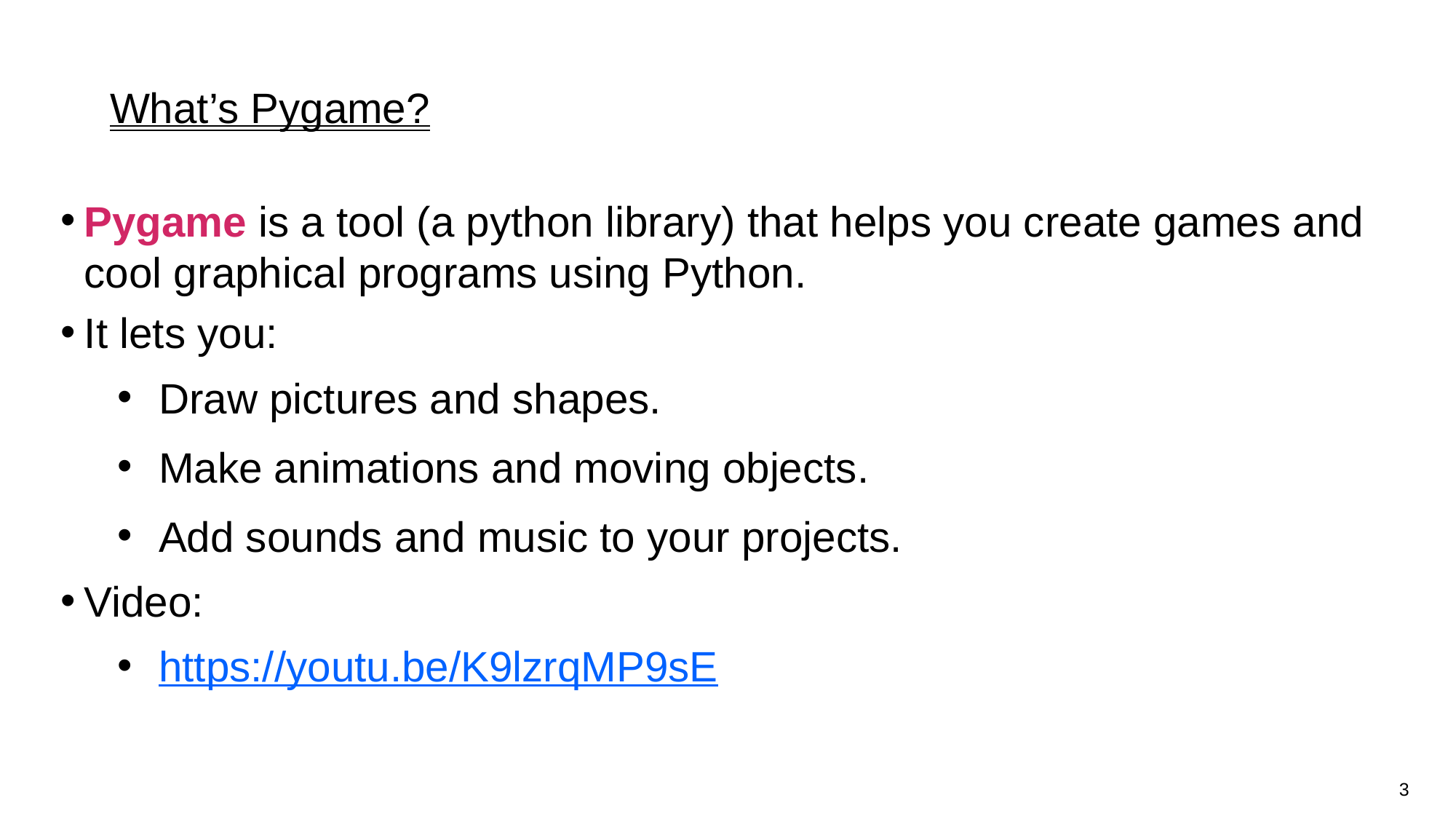

# What’s Pygame?
Pygame is a tool (a python library) that helps you create games and cool graphical programs using Python.
It lets you:
Draw pictures and shapes.
Make animations and moving objects.
Add sounds and music to your projects.
Video:
https://youtu.be/K9lzrqMP9sE

3